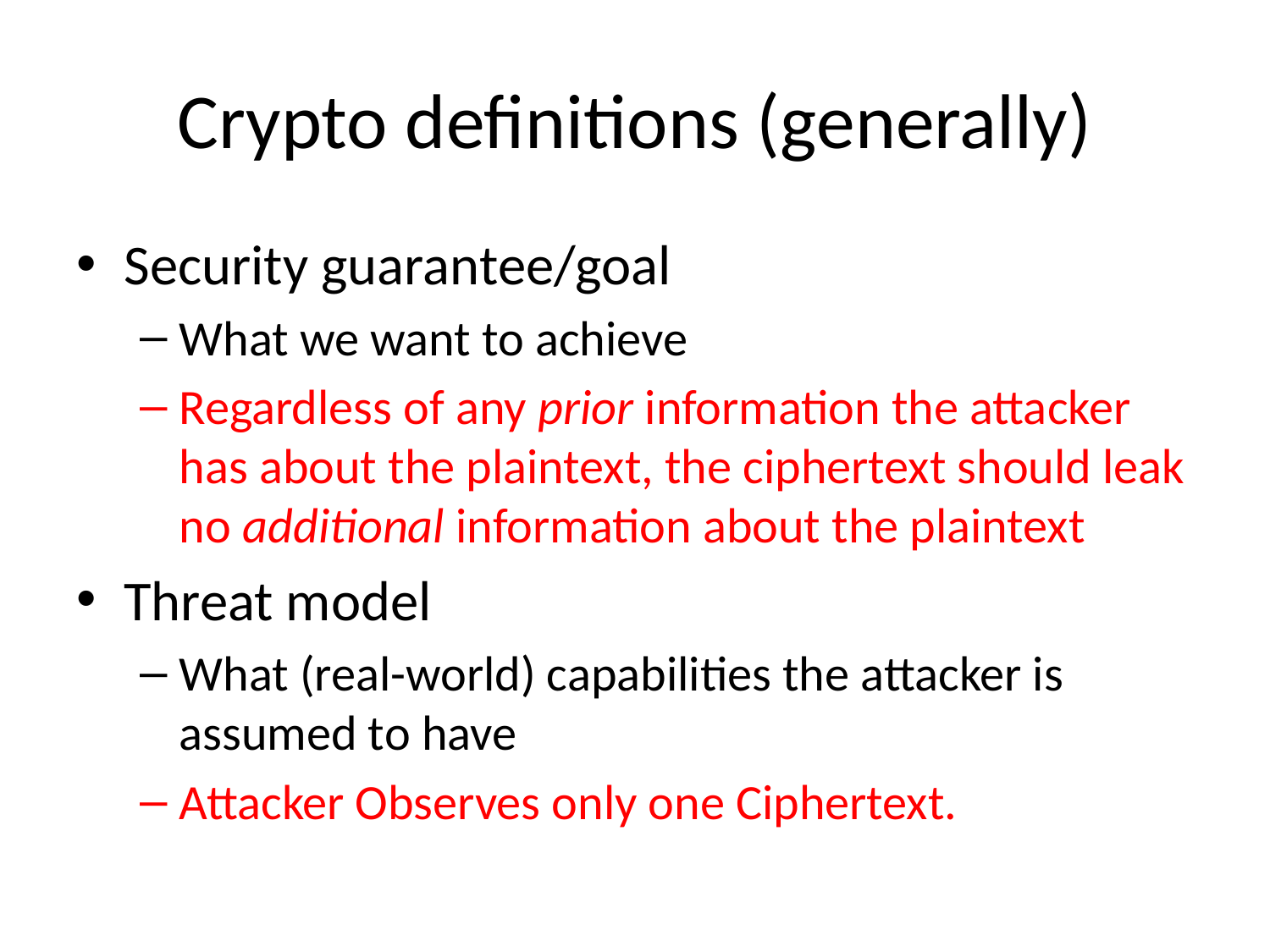

# Crypto definitions (generally)
Security guarantee/goal
What we want to achieve
Regardless of any prior information the attacker has about the plaintext, the ciphertext should leak no additional information about the plaintext
Threat model
What (real-world) capabilities the attacker is assumed to have
Attacker Observes only one Ciphertext.